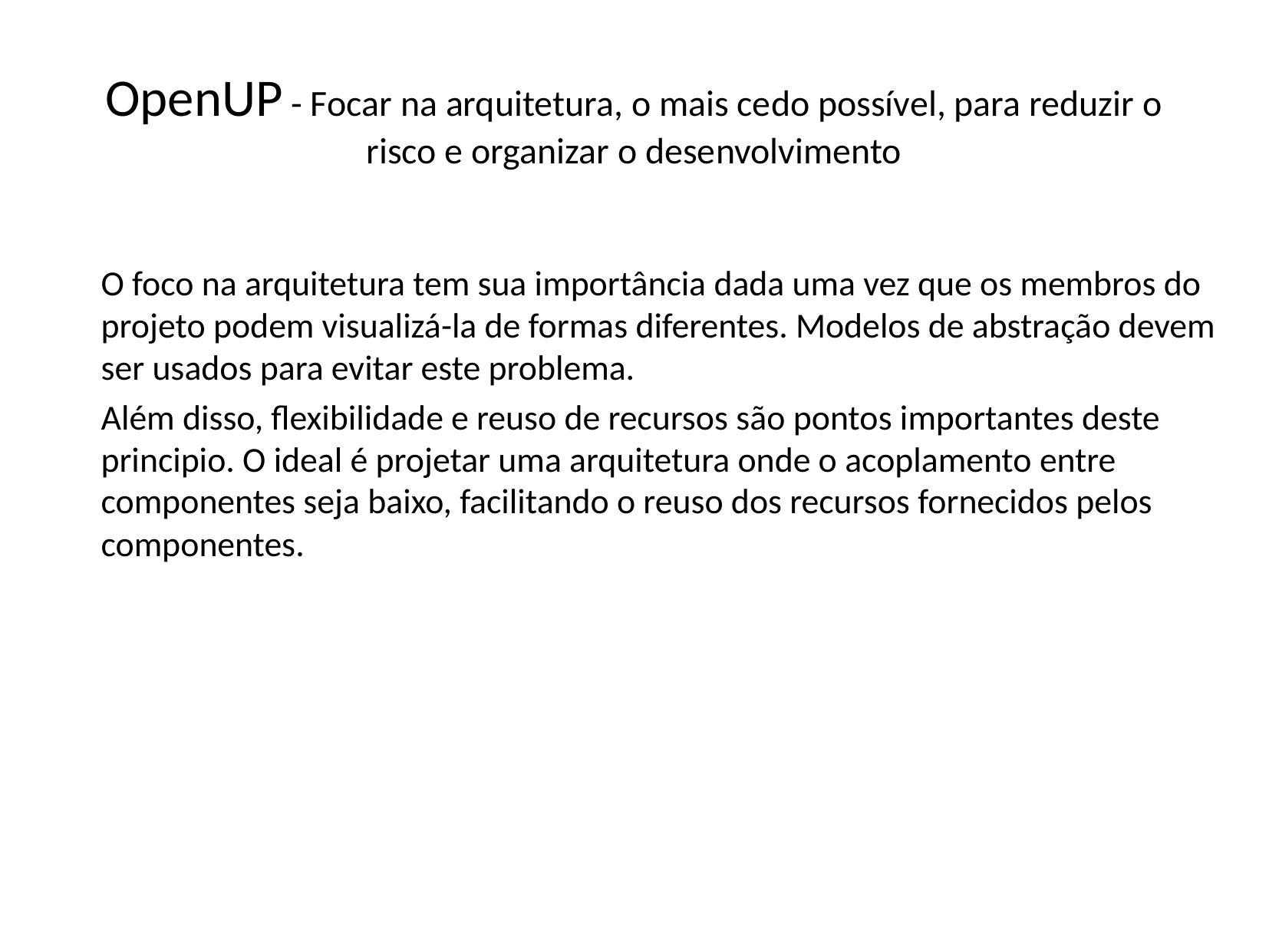

# OpenUP - Focar na arquitetura, o mais cedo possível, para reduzir o risco e organizar o desenvolvimento

O foco na arquitetura tem sua importância dada uma vez que os membros do projeto podem visualizá-la de formas diferentes. Modelos de abstração devem ser usados para evitar este problema.
Além disso, flexibilidade e reuso de recursos são pontos importantes deste principio. O ideal é projetar uma arquitetura onde o acoplamento entre componentes seja baixo, facilitando o reuso dos recursos fornecidos pelos componentes.